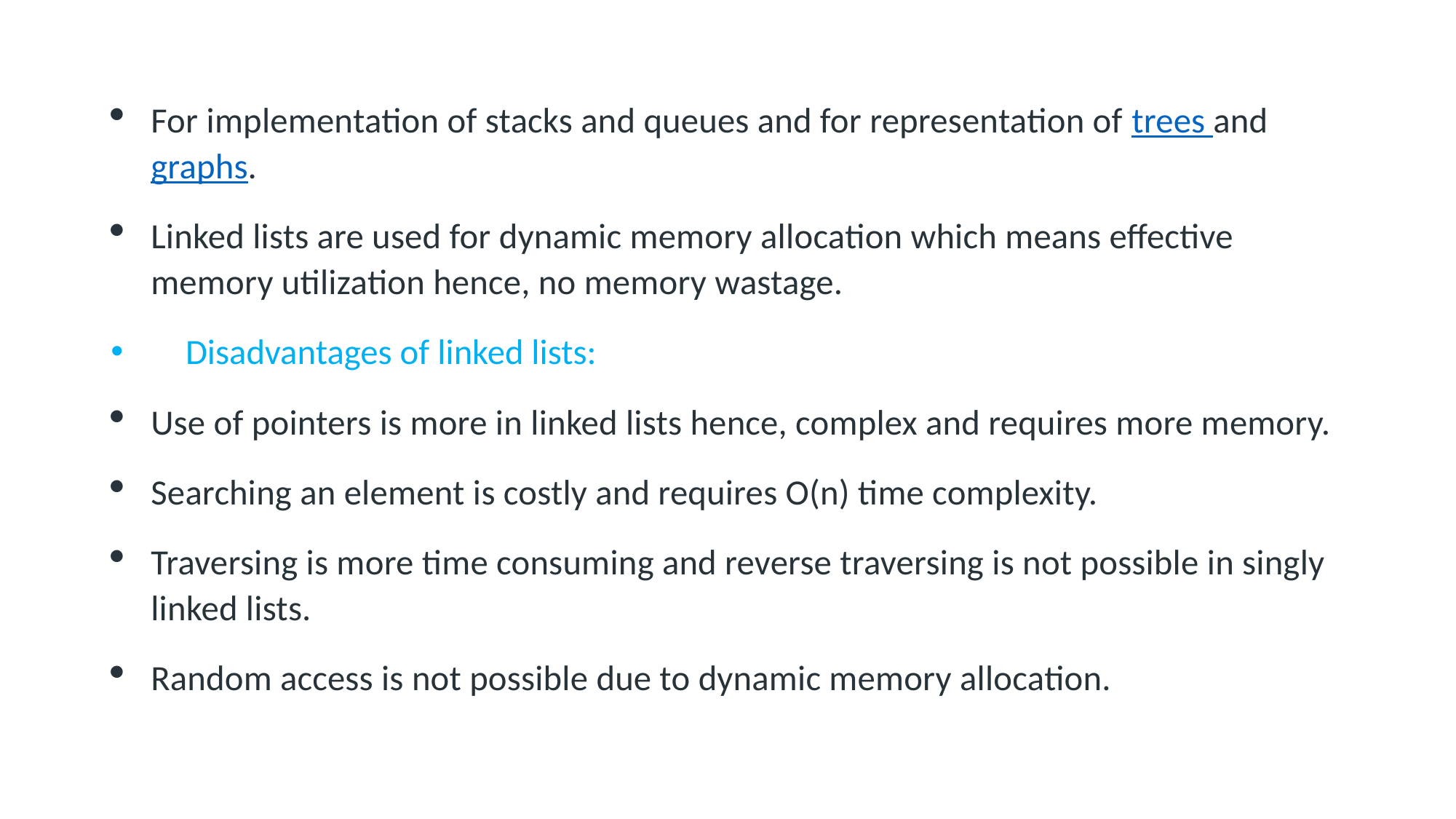

For implementation of stacks and queues and for representation of trees and graphs.
Linked lists are used for dynamic memory allocation which means effective memory utilization hence, no memory wastage.
      Disadvantages of linked lists:
Use of pointers is more in linked lists hence, complex and requires more memory.
Searching an element is costly and requires O(n) time complexity.
Traversing is more time consuming and reverse traversing is not possible in singly linked lists.
Random access is not possible due to dynamic memory allocation.